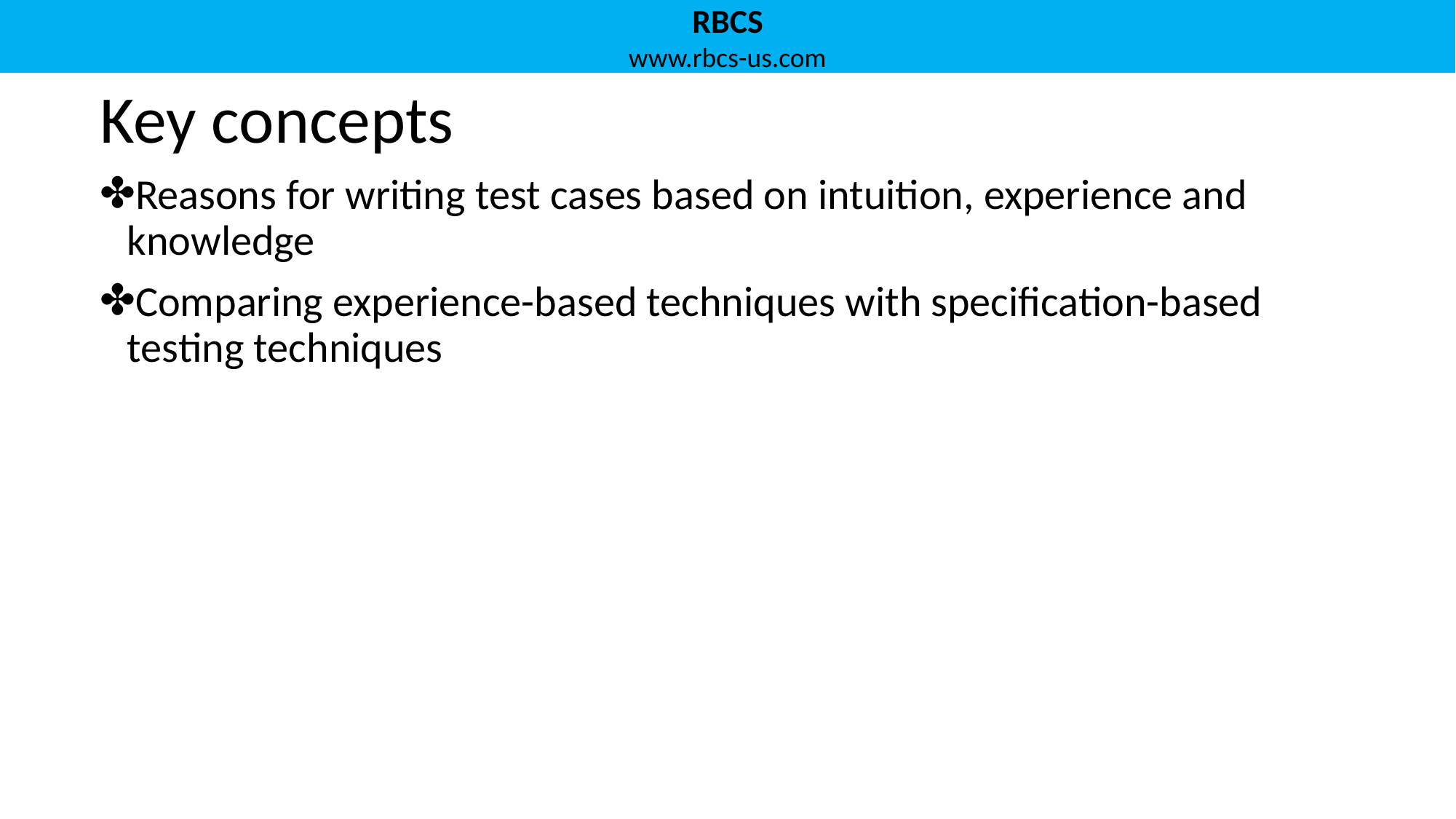

# Key concepts
Reasons for writing test cases based on intuition, experience and knowledge
Comparing experience-based techniques with specification-based testing techniques